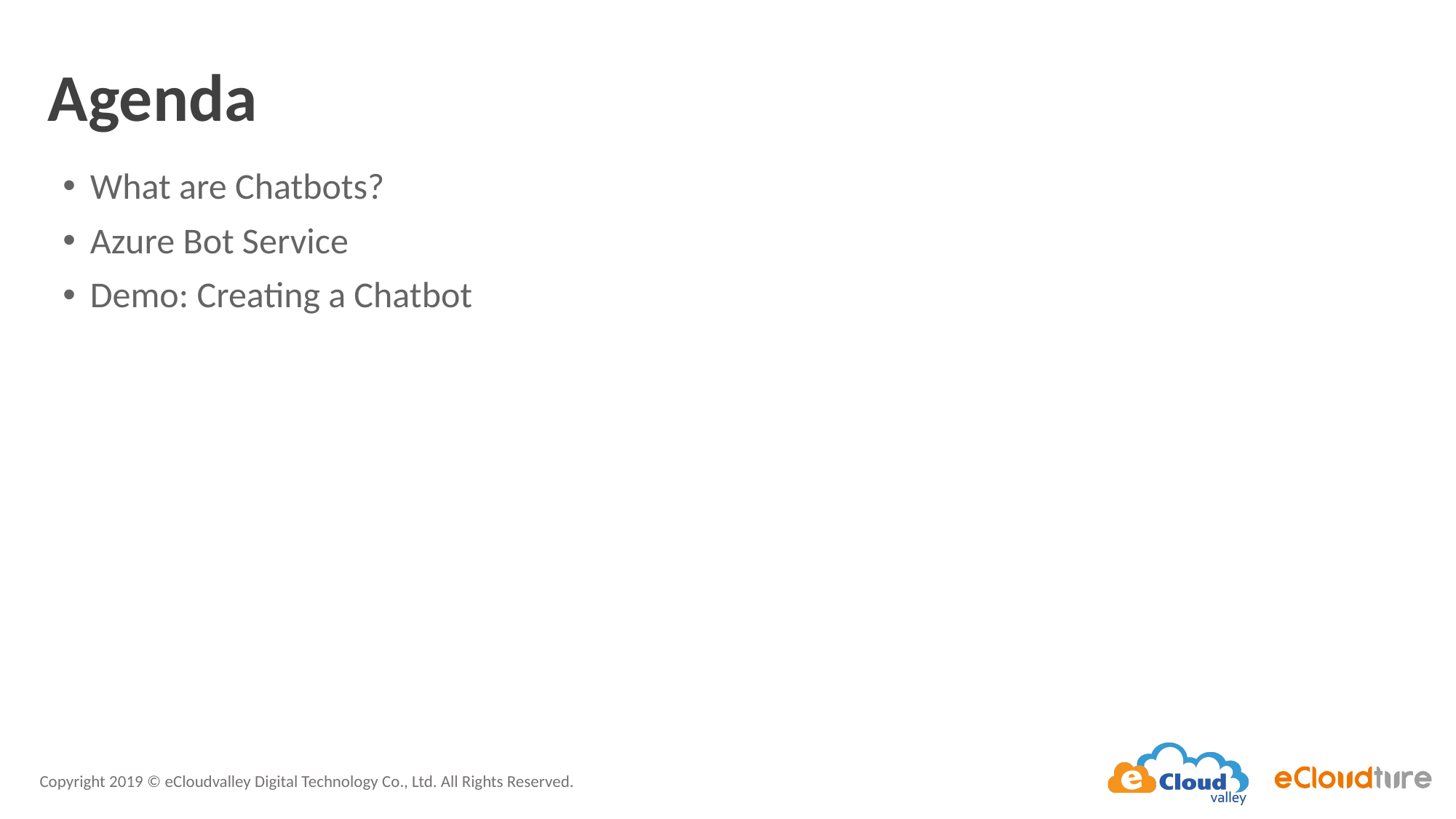

# Agenda
What are Chatbots?
Azure Bot Service
Demo: Creating a Chatbot